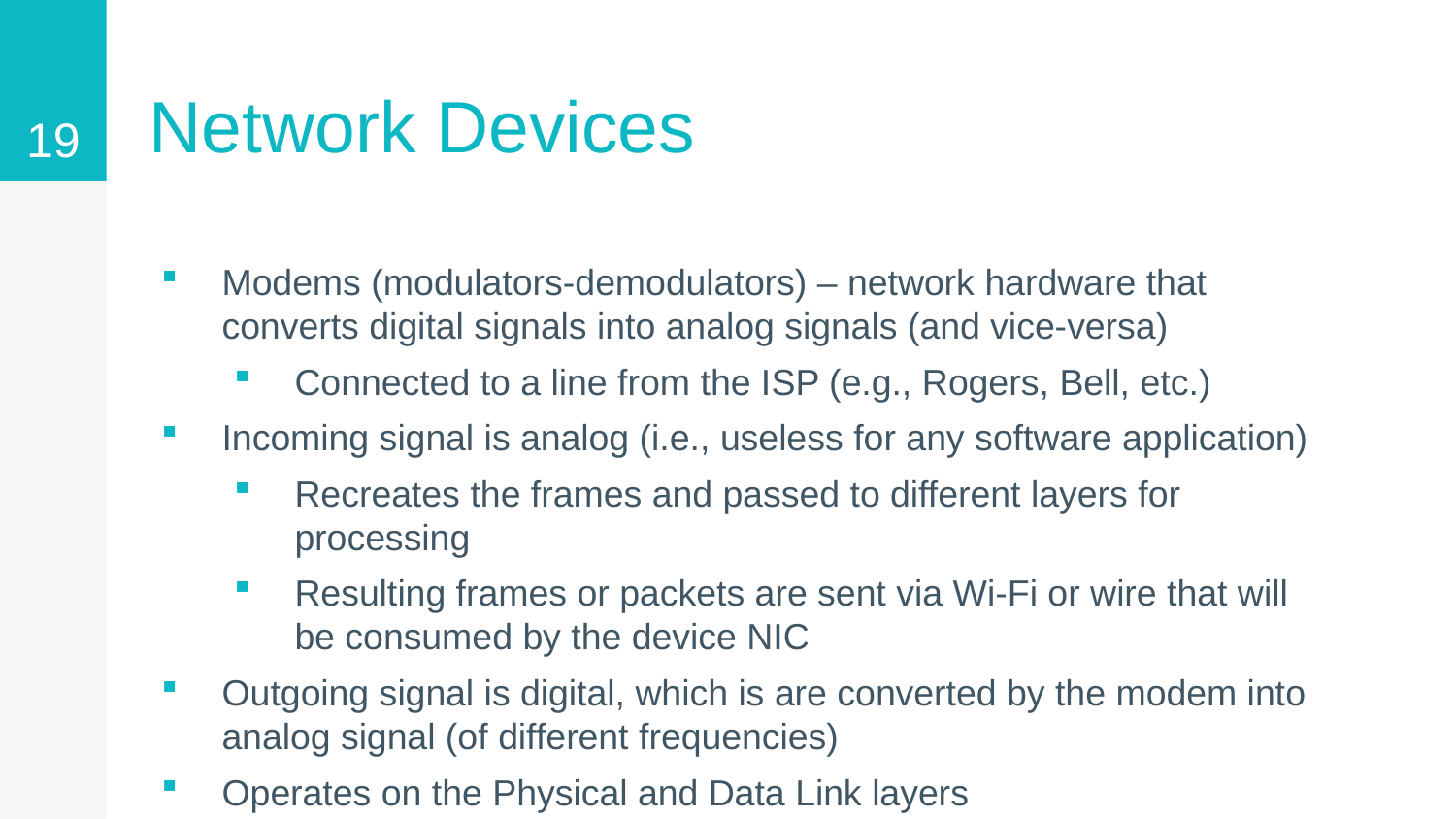

19
# Network Devices
Modems (modulators-demodulators) – network hardware that converts digital signals into analog signals (and vice-versa)
Connected to a line from the ISP (e.g., Rogers, Bell, etc.)
Incoming signal is analog (i.e., useless for any software application)
Recreates the frames and passed to different layers for processing
Resulting frames or packets are sent via Wi-Fi or wire that will be consumed by the device NIC
Outgoing signal is digital, which is are converted by the modem into analog signal (of different frequencies)
Operates on the Physical and Data Link layers